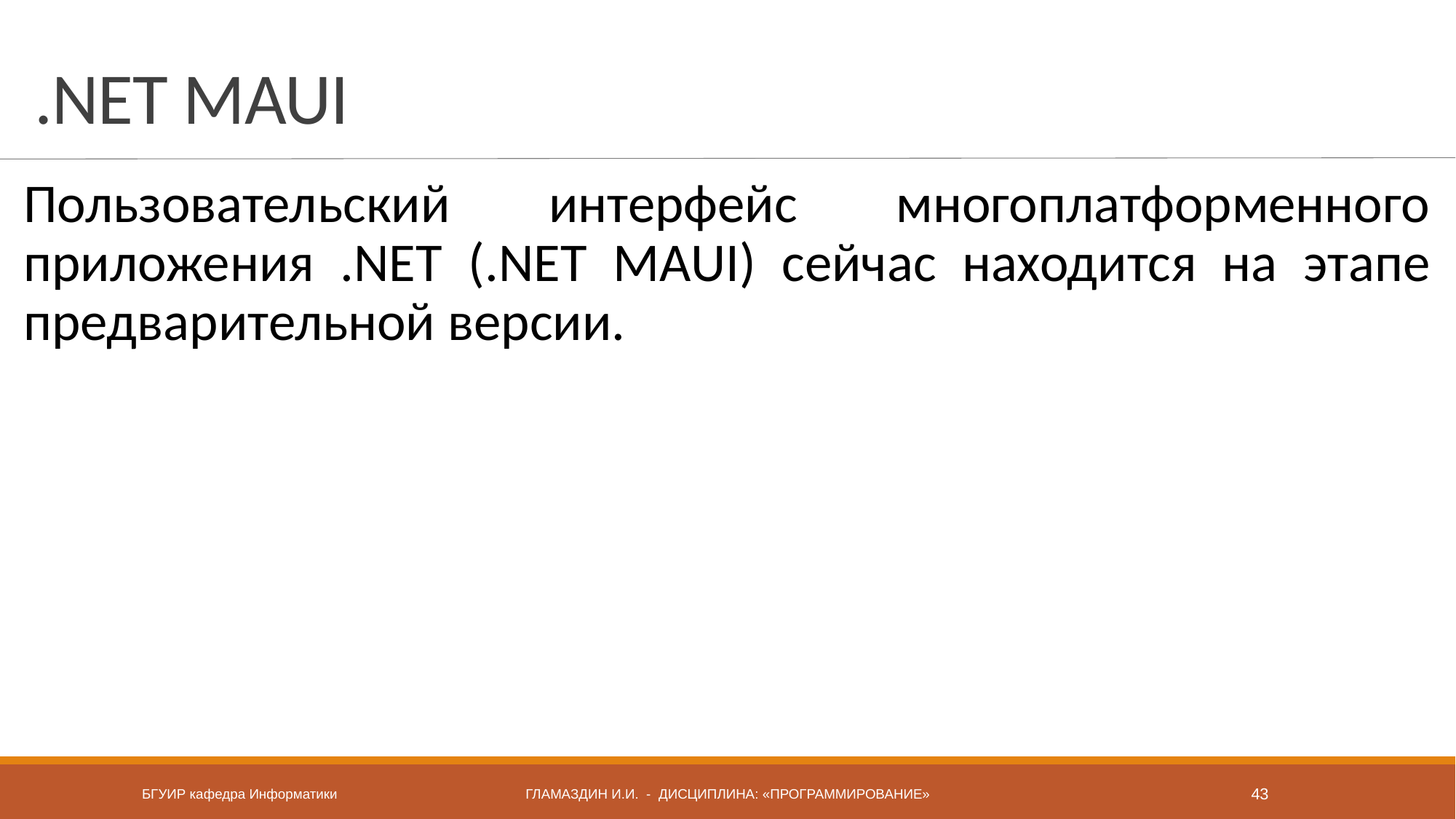

# .NET MAUI
Пользовательский интерфейс многоплатформенного приложения .NET (.NET MAUI) сейчас находится на этапе предварительной версии.

БГУИР кафедра Информатики
Гламаздин и.и.  -  дисциплина: «Программирование»
43